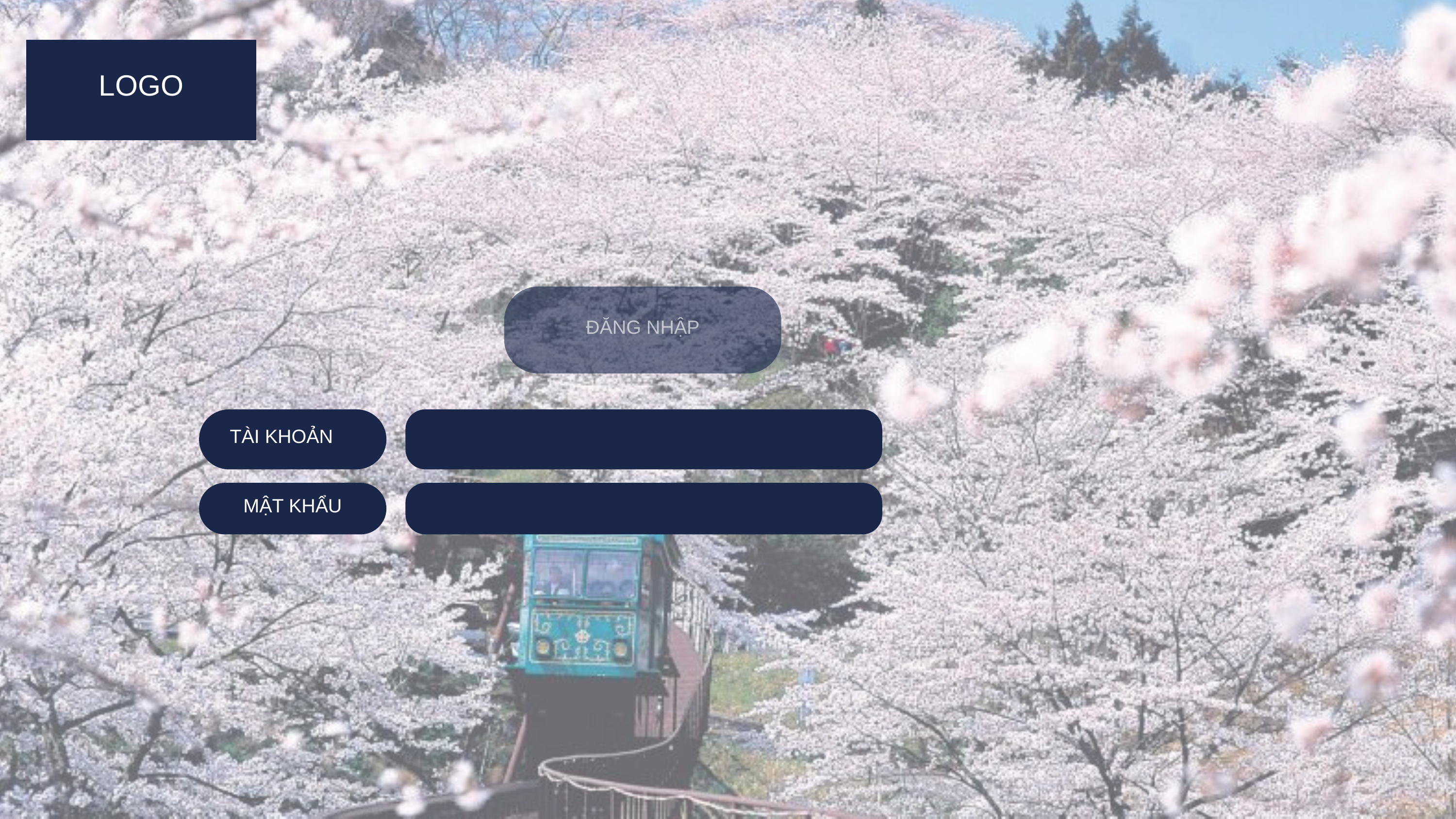

LOGO

ĐĂNG NHẬP

     TÀI KHOẢN

MẬT KHẨU